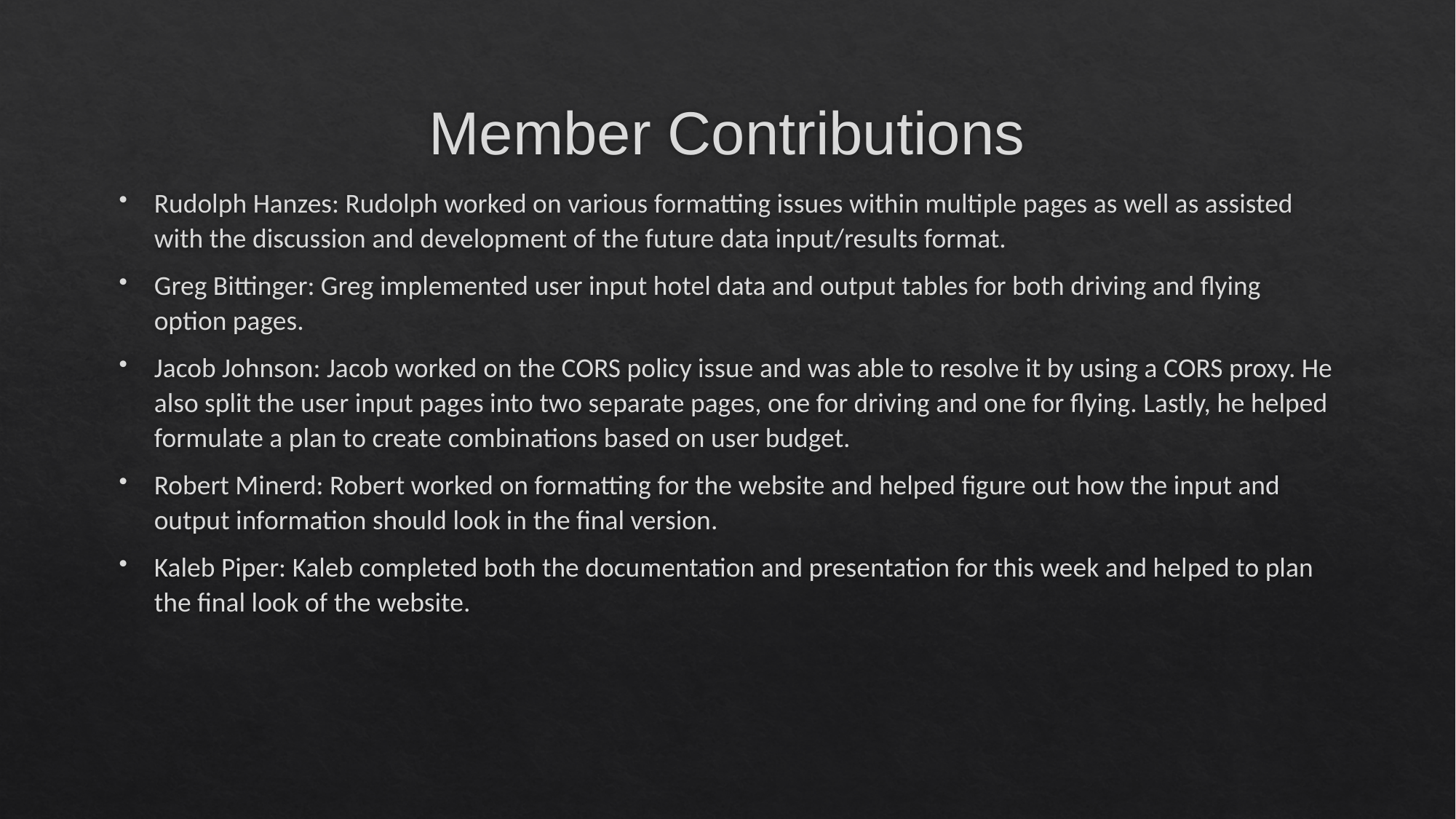

# Member Contributions
Rudolph Hanzes: Rudolph worked on various formatting issues within multiple pages as well as assisted with the discussion and development of the future data input/results format.
Greg Bittinger: Greg implemented user input hotel data and output tables for both driving and flying option pages.
Jacob Johnson: Jacob worked on the CORS policy issue and was able to resolve it by using a CORS proxy. He also split the user input pages into two separate pages, one for driving and one for flying. Lastly, he helped formulate a plan to create combinations based on user budget.
Robert Minerd: Robert worked on formatting for the website and helped figure out how the input and output information should look in the final version.
Kaleb Piper: Kaleb completed both the documentation and presentation for this week and helped to plan the final look of the website.